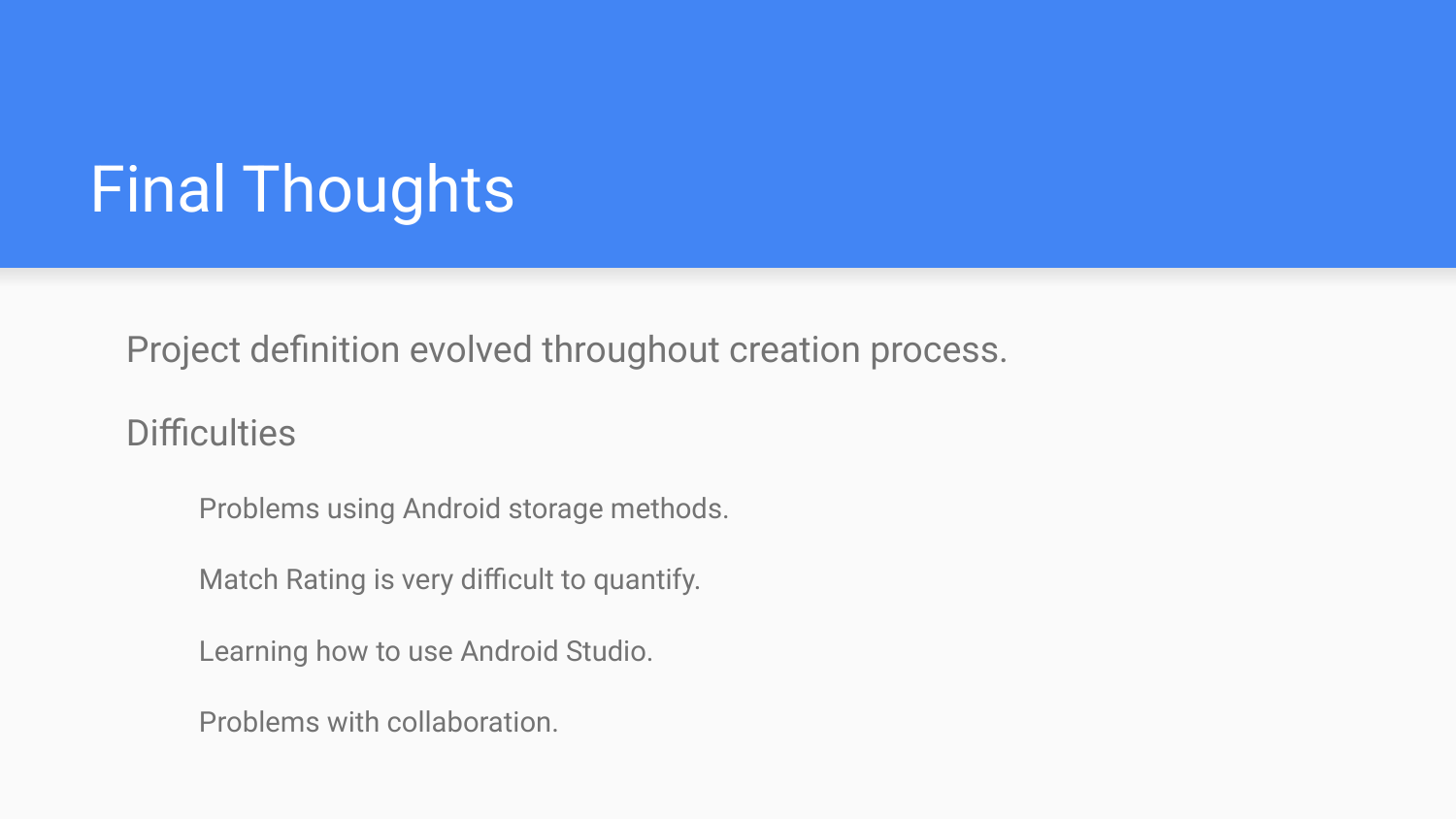

# Final Thoughts
Project definition evolved throughout creation process.
Difficulties
Problems using Android storage methods.
Match Rating is very difficult to quantify.
Learning how to use Android Studio.
Problems with collaboration.